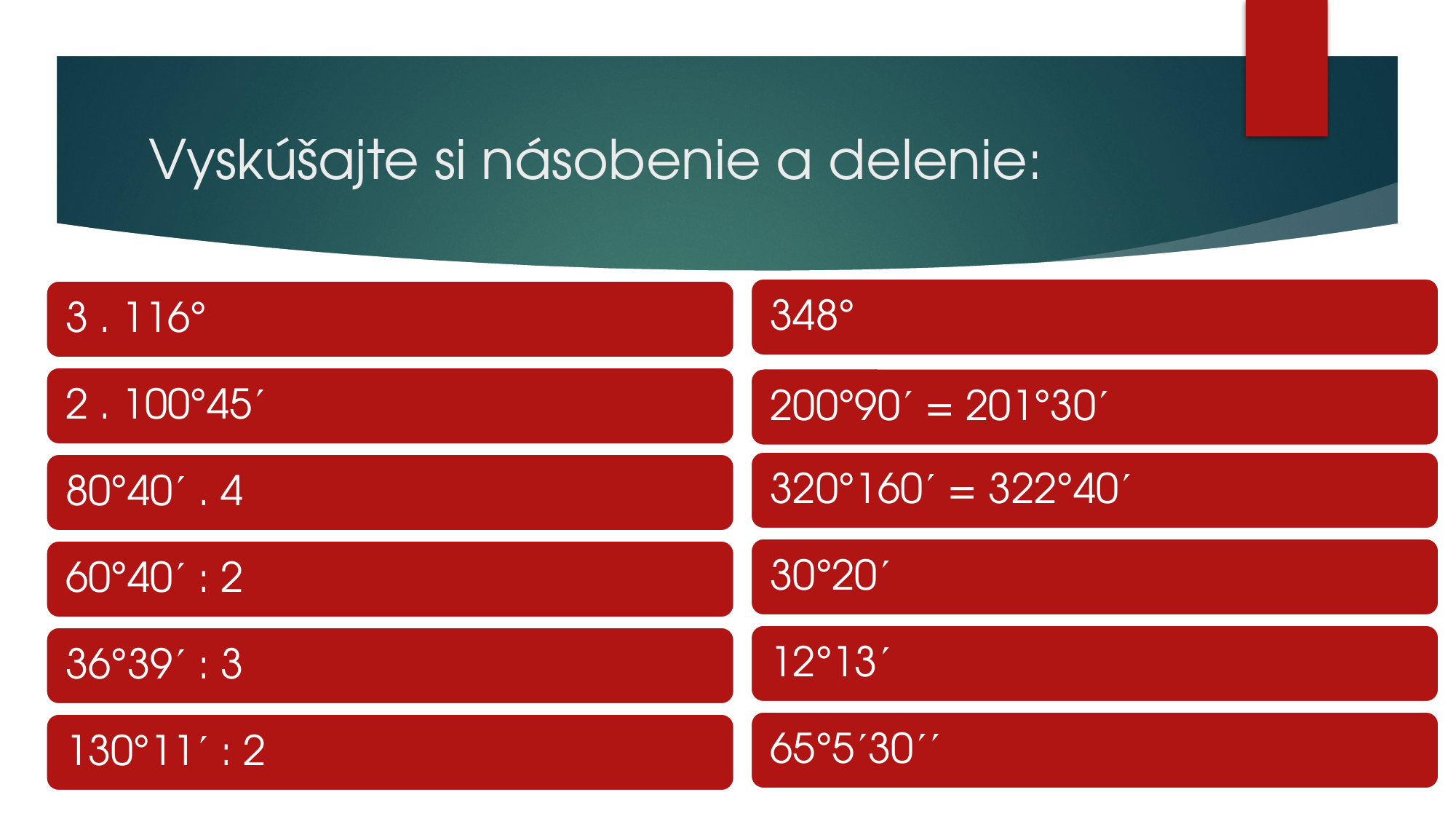

# Vyskúšajte si násobenie a delenie:
348°
200°90′ = 201°30′
320°160′ = 322°40′
30°20′
12°13′
65°5′30′′
3 . 116°
2 . 100°45′
80°40′ . 4
60°40′ : 2
36°39′ : 3
130°11′ : 2